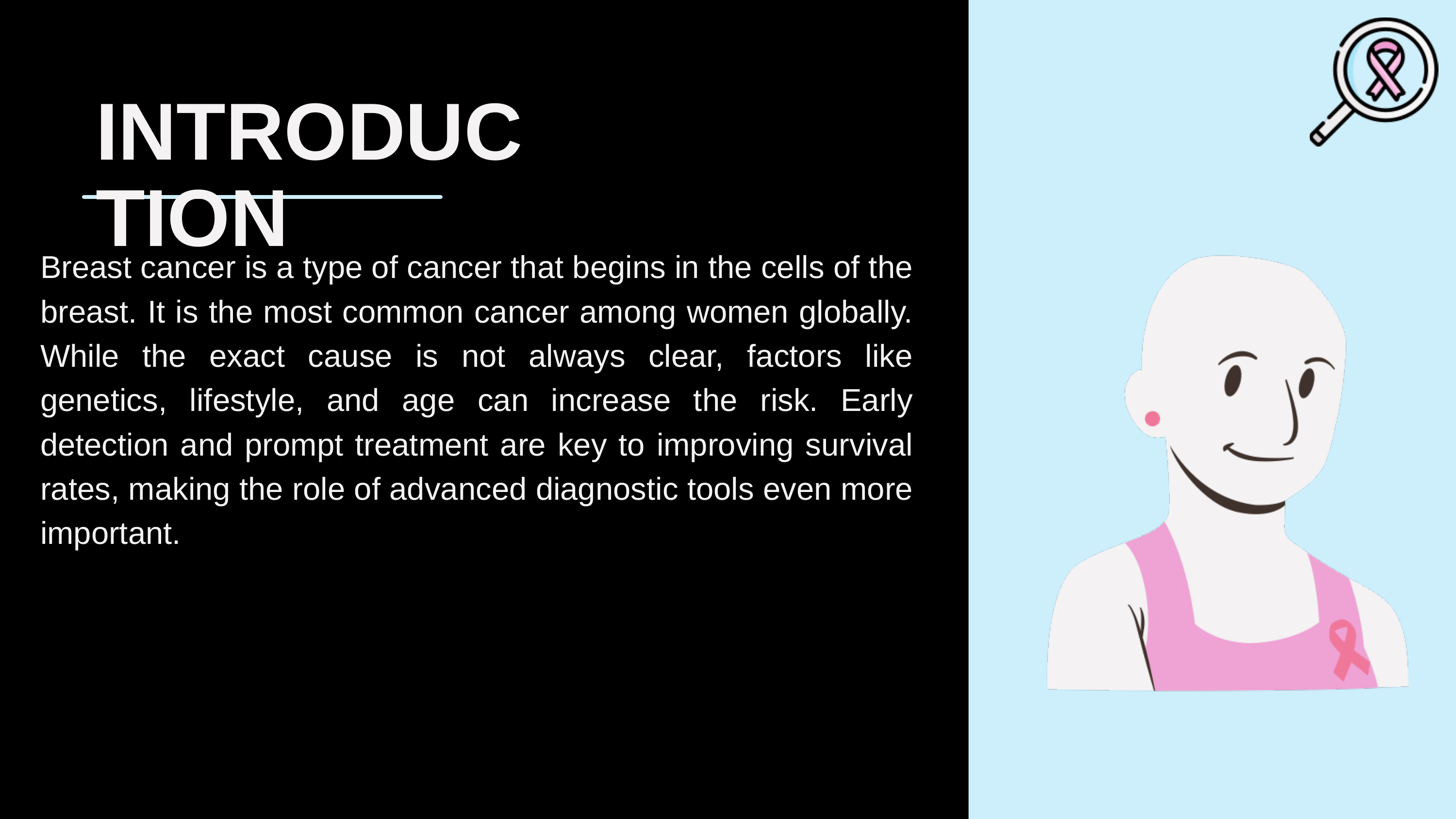

INTRODUCTION

Breast cancer is a type of cancer that begins in the cells of the breast. It is the most common cancer among women globally. While the exact cause is not always clear, factors like genetics, lifestyle, and age can increase the risk. Early detection and prompt treatment are key to improving survival rates, making the role of advanced diagnostic tools even more important.